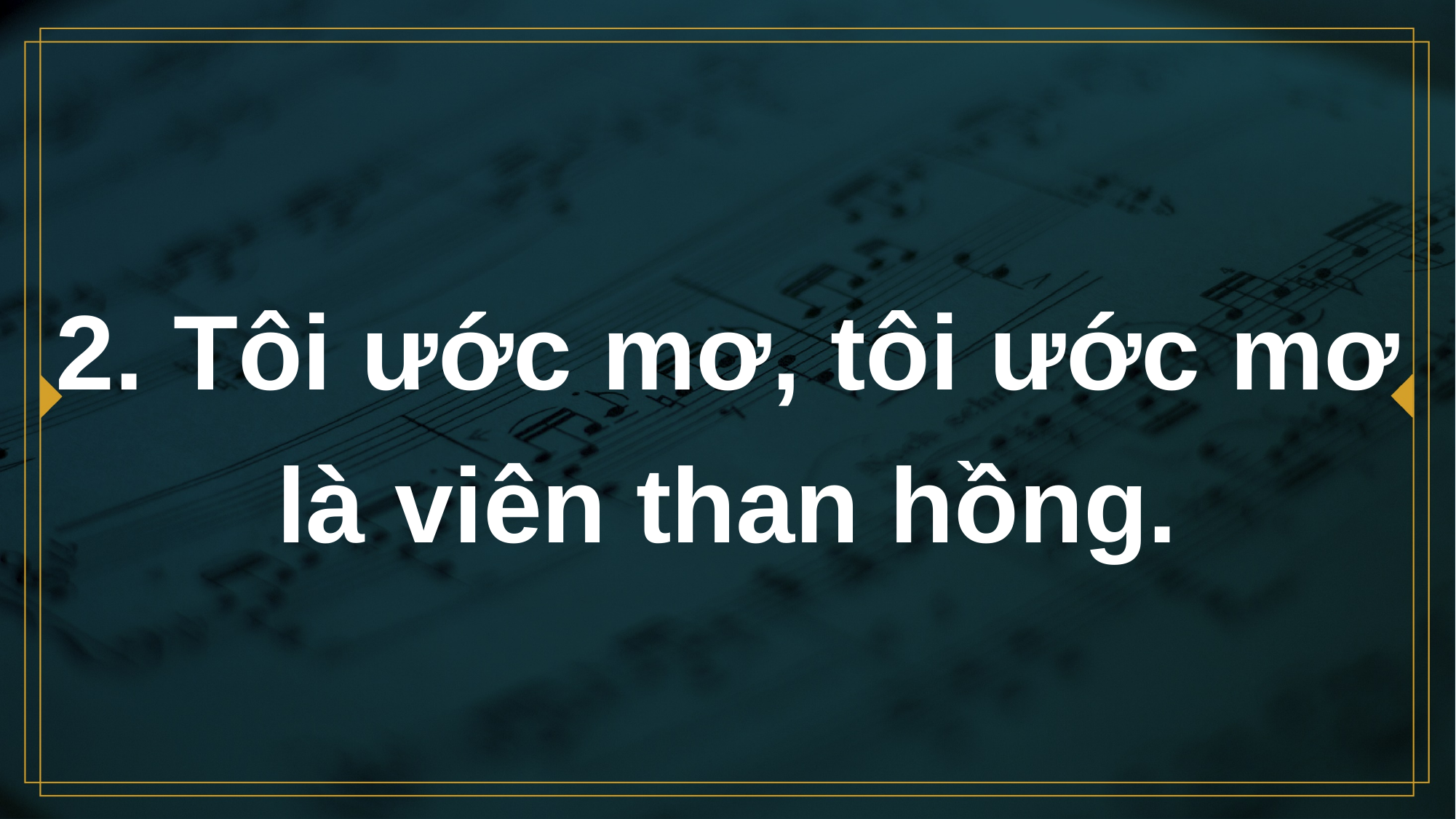

# 2. Tôi ước mơ, tôi ước mơ là viên than hồng.